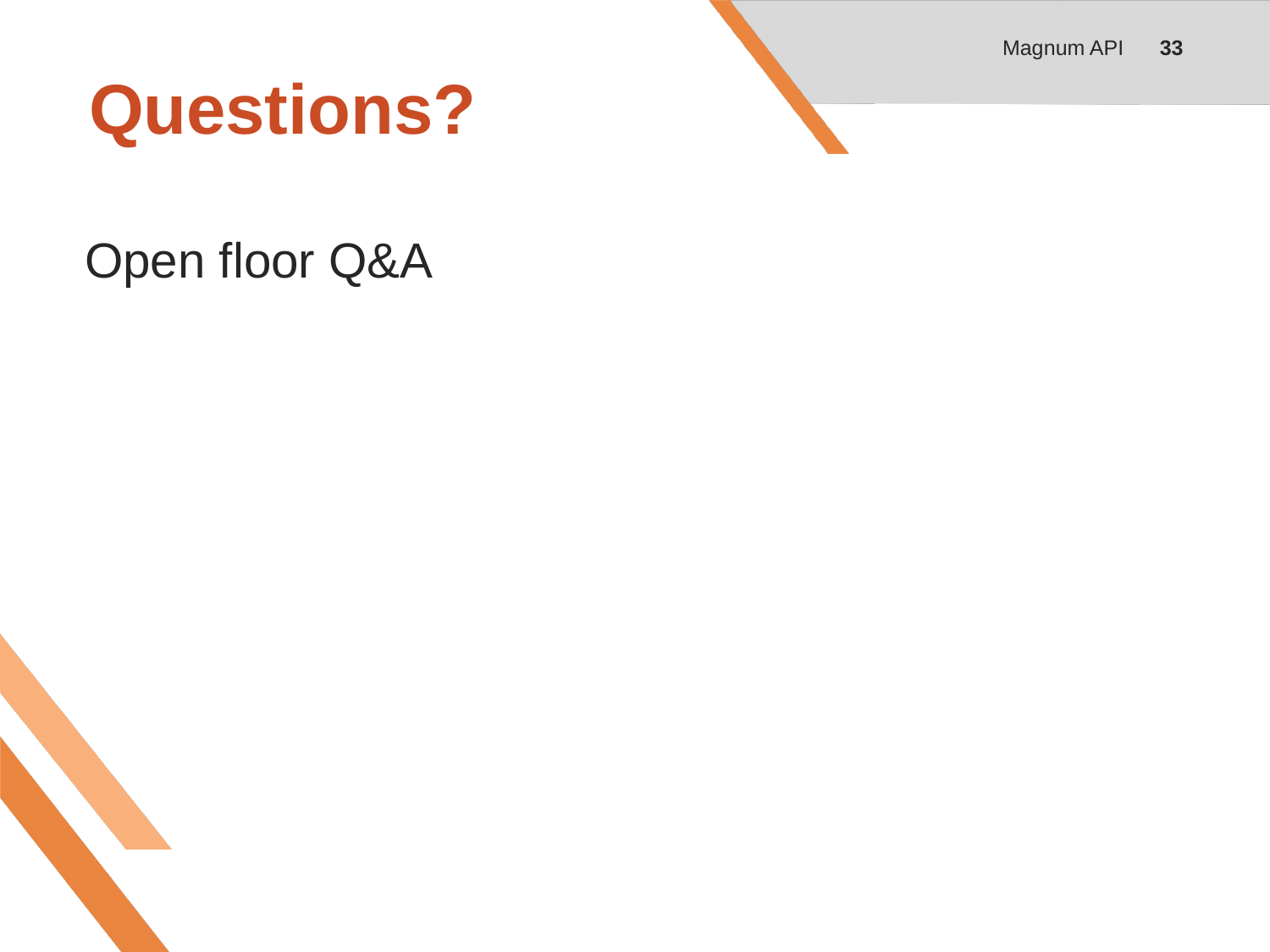

Magnum API
33
# Questions?
Open floor Q&A